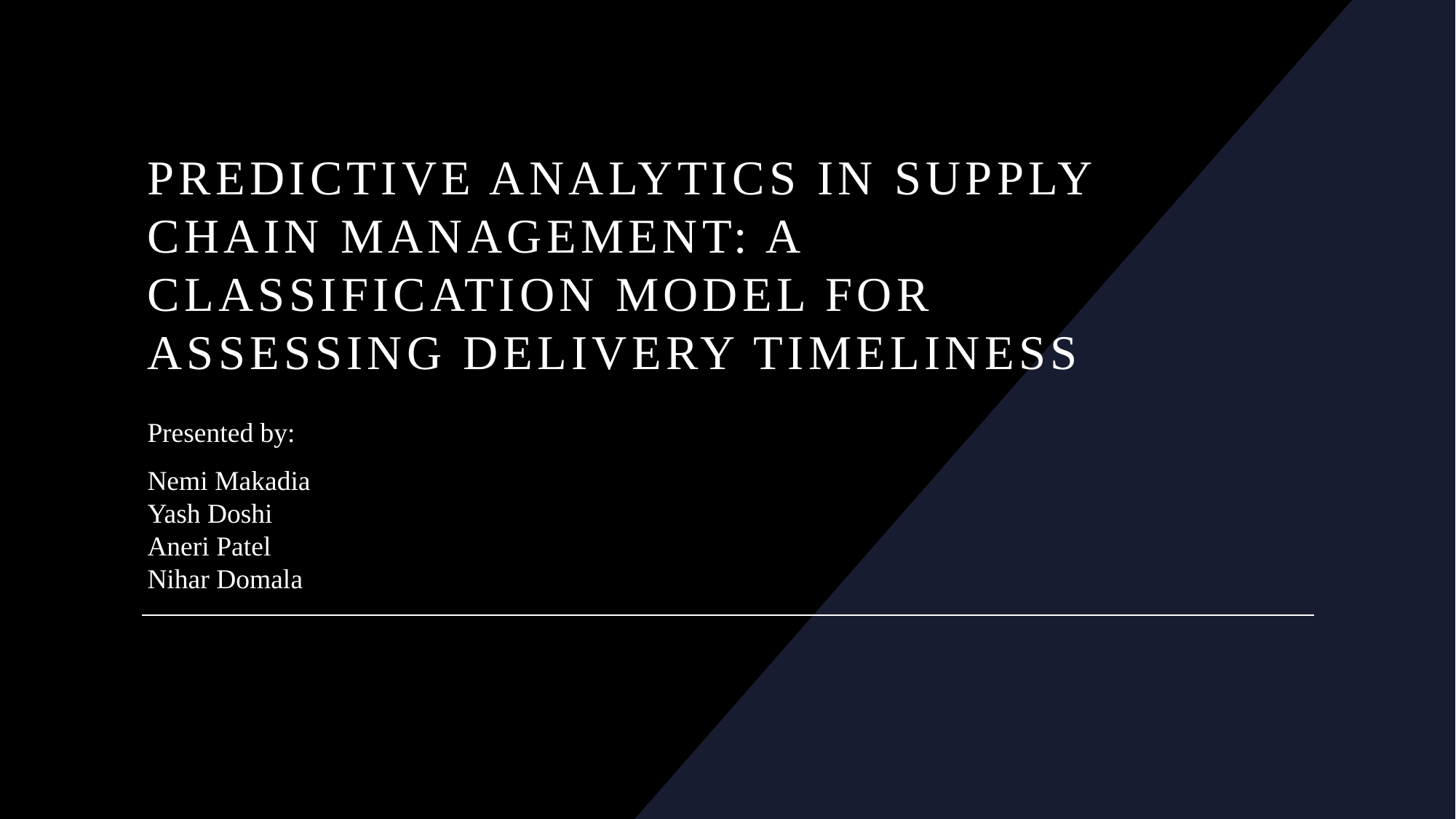

# Predictive Analytics in Supply Chain Management: A Classification Model for Assessing Delivery Timeliness
Presented by:
Nemi Makadia
Yash Doshi
Aneri Patel
Nihar Domala